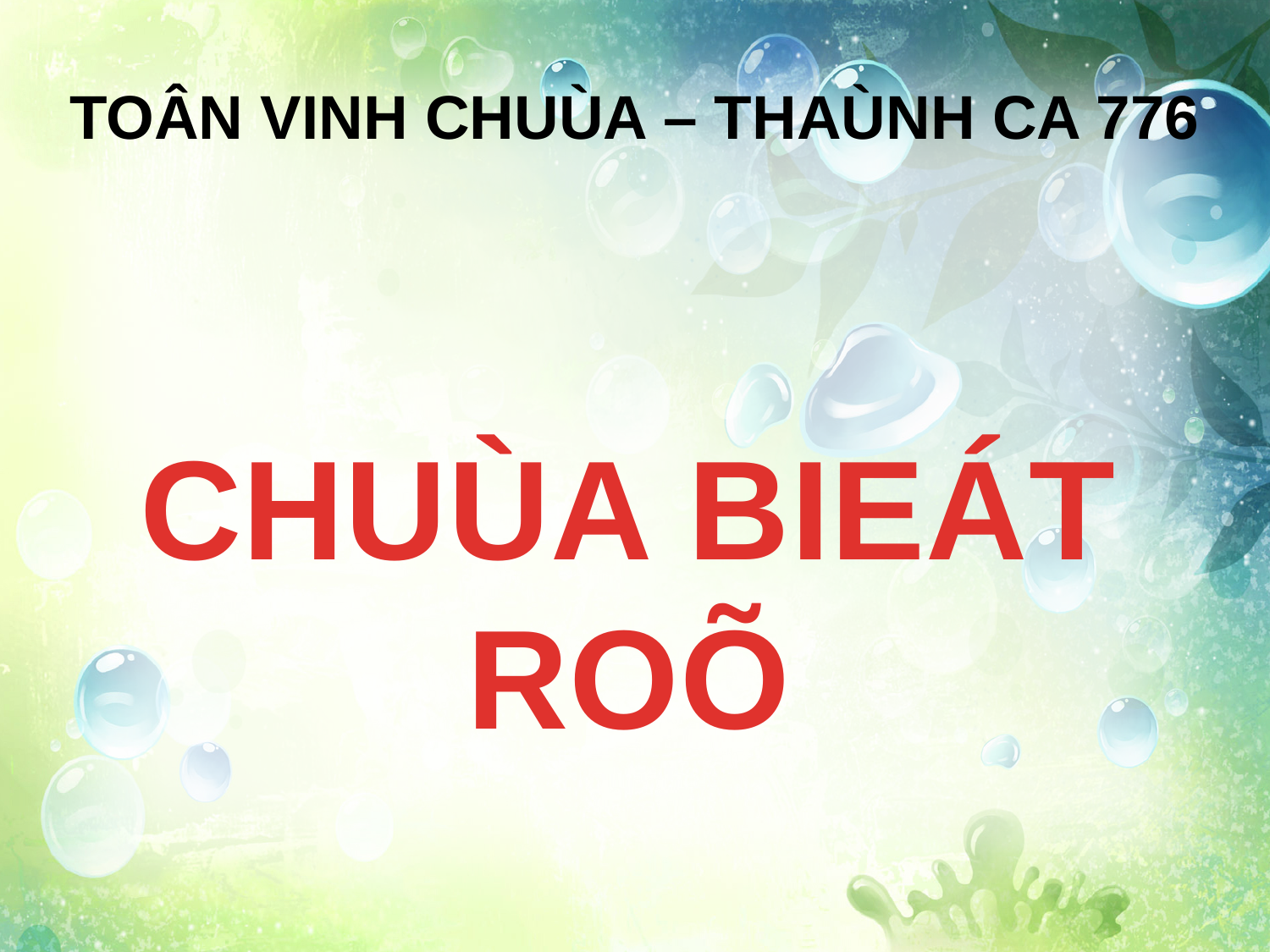

TOÂN VINH CHUÙA – THAÙNH CA 776
CHUÙA BIEÁT ROÕ